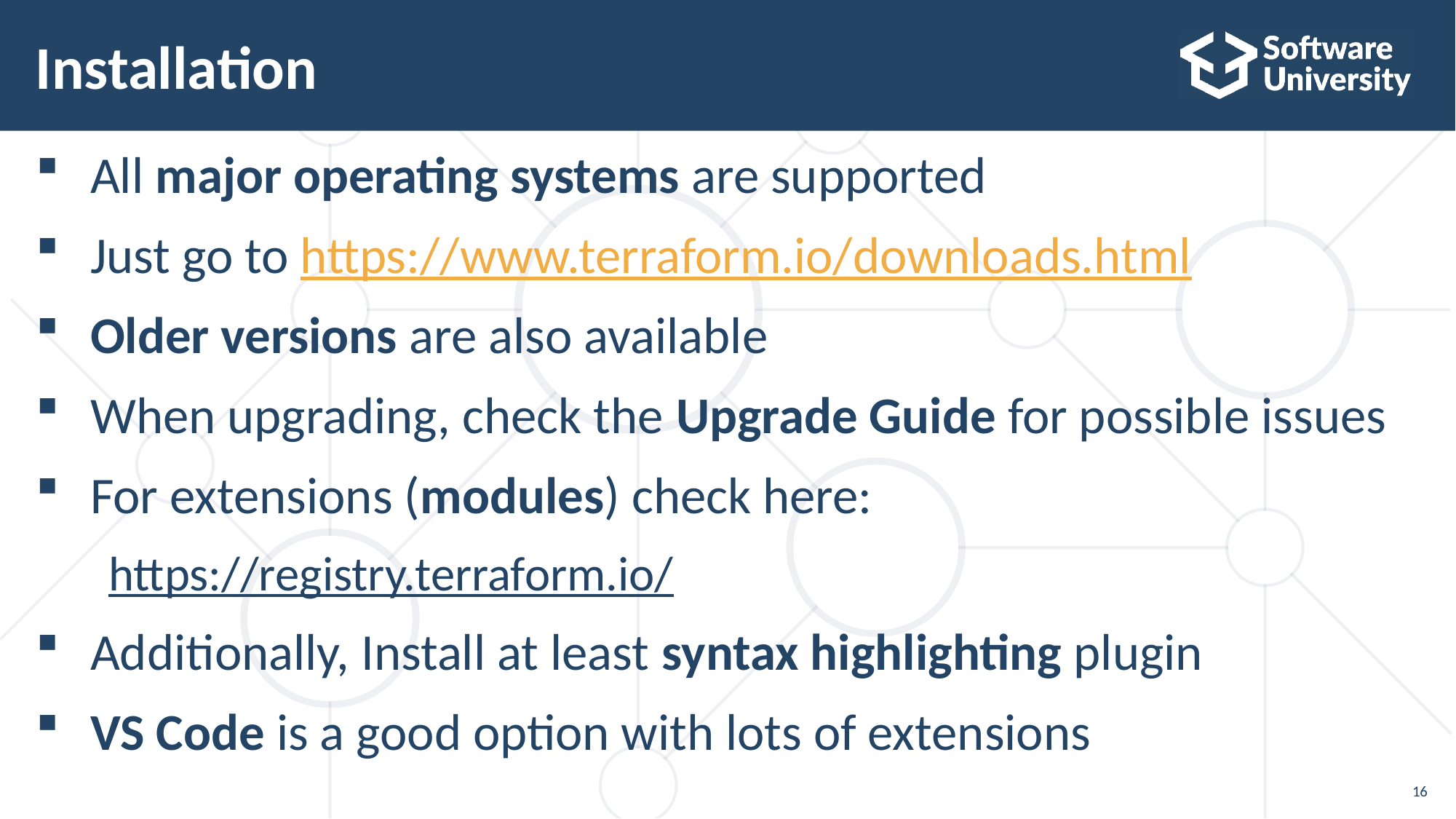

# Installation
All major operating systems are supported
Just go to https://www.terraform.io/downloads.html
Older versions are also available
When upgrading, check the Upgrade Guide for possible issues
For extensions (modules) check here:
https://registry.terraform.io/
Additionally, Install at least syntax highlighting plugin
VS Code is a good option with lots of extensions
16